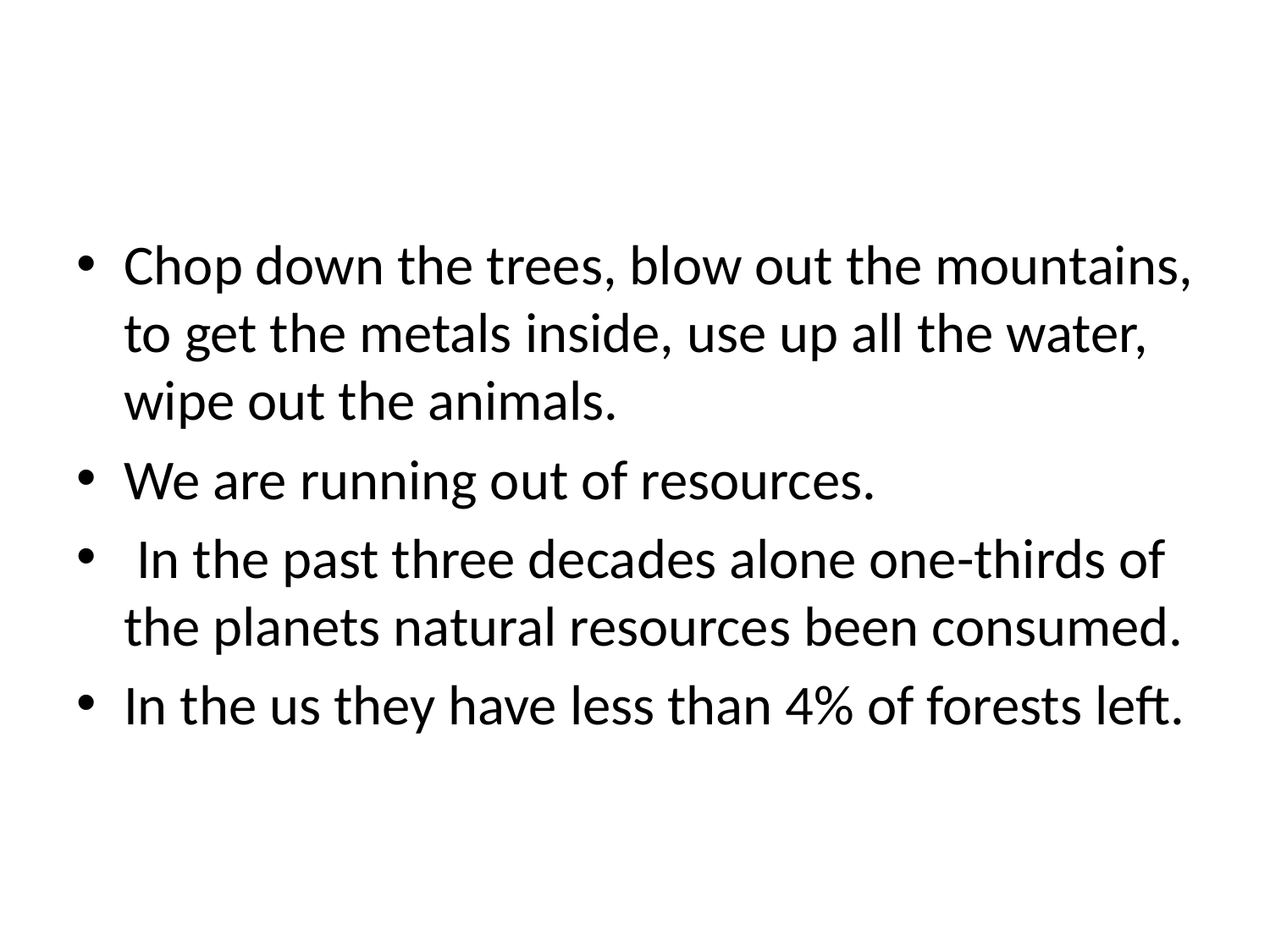

#
Chop down the trees, blow out the mountains, to get the metals inside, use up all the water, wipe out the animals.
We are running out of resources.
 In the past three decades alone one-thirds of the planets natural resources been consumed.
In the us they have less than 4% of forests left.